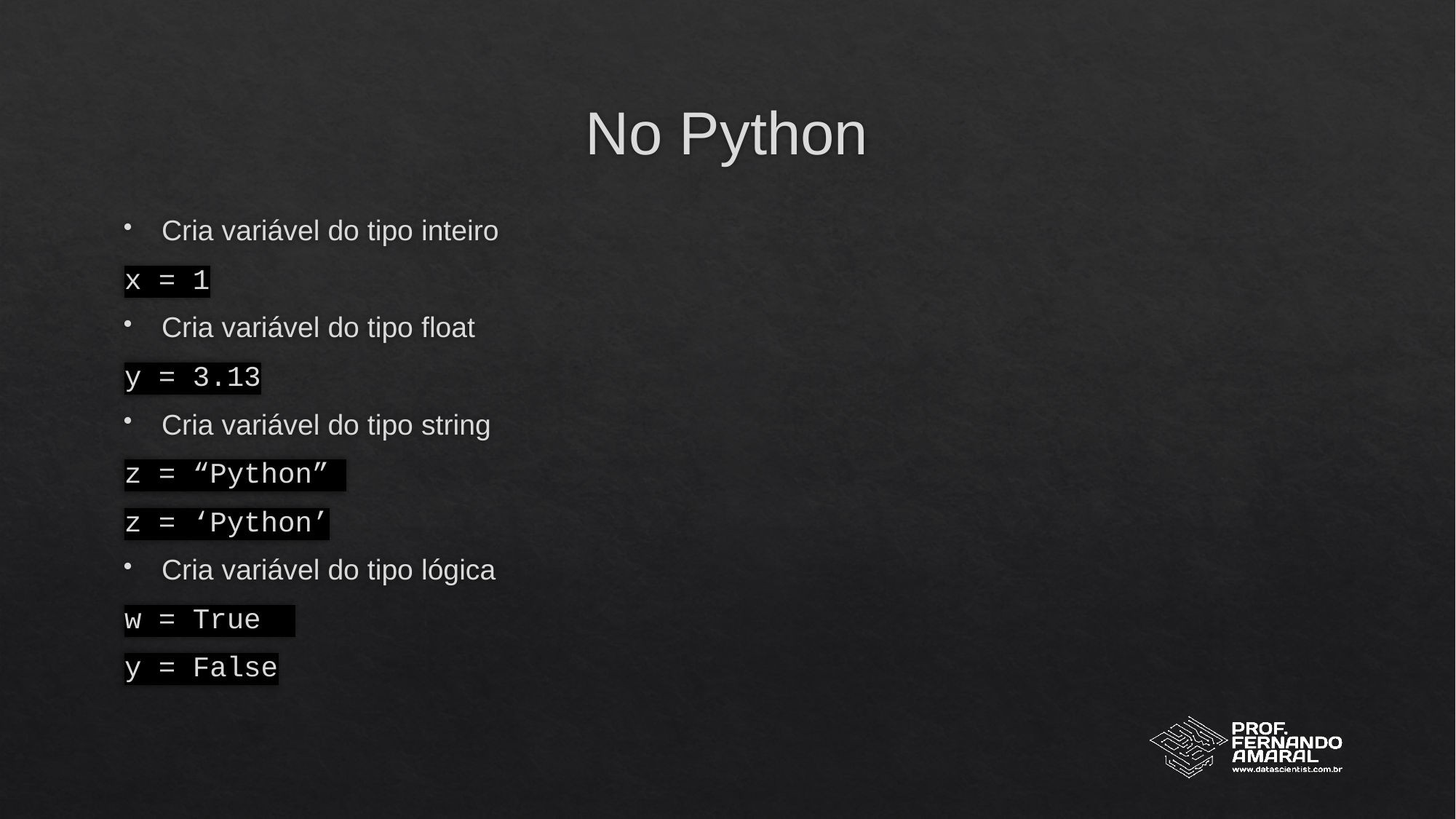

# No Python
Cria variável do tipo inteiro
x = 1
Cria variável do tipo float
y = 3.13
Cria variável do tipo string
z = “Python”
z = ‘Python’
Cria variável do tipo lógica
w = True
y = False